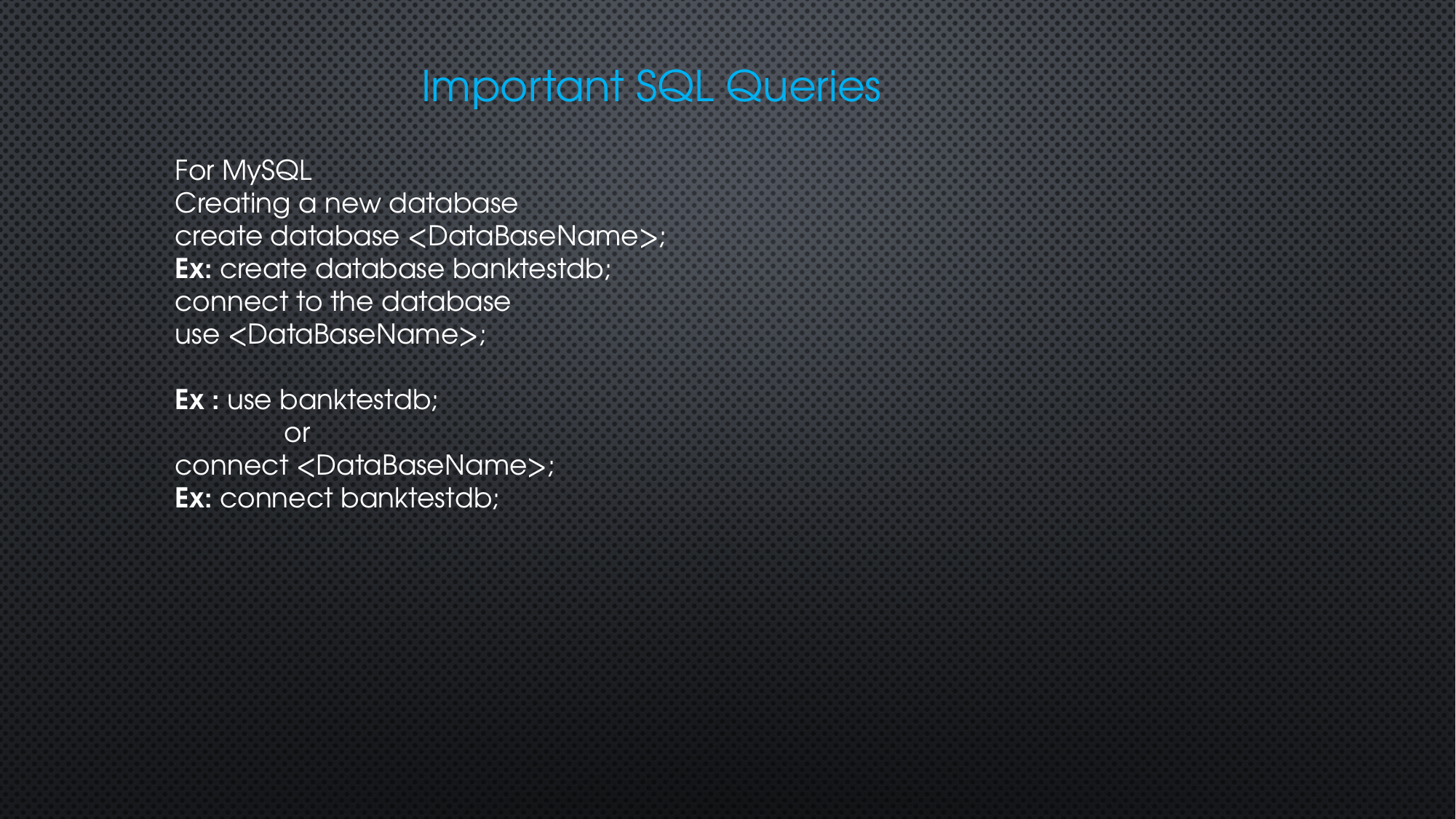

Important SQL Queries
For MySQL
Creating a new database
create database <DataBaseName>;
Ex: create database banktestdb;
connect to the database
use <DataBaseName>;

Ex : use banktestdb;
	or
connect <DataBaseName>;
Ex: connect banktestdb;